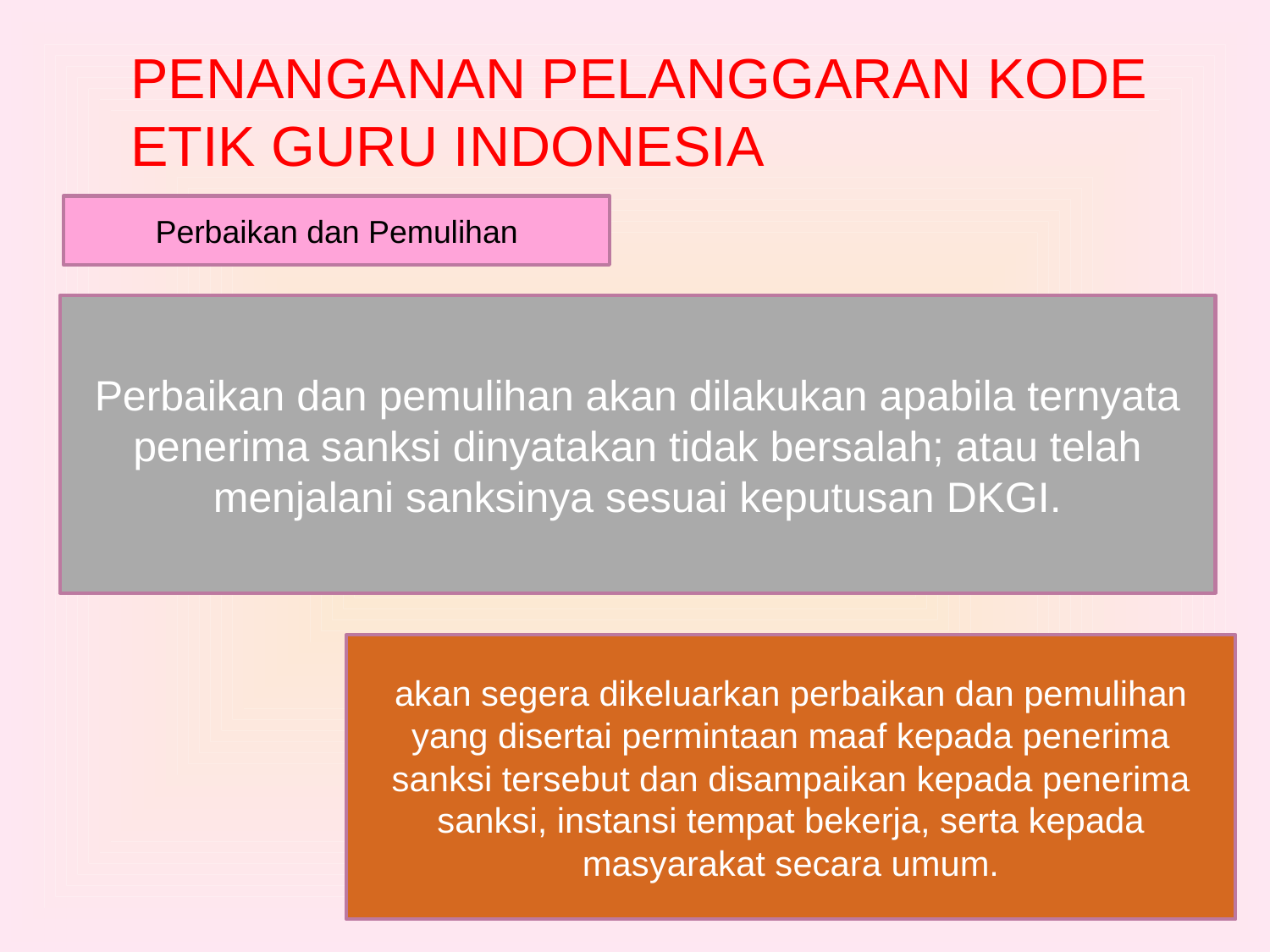

PENANGANAN PELANGGARAN KODE ETIK GURU INDONESIA
Perbaikan dan Pemulihan
Perbaikan dan pemulihan akan dilakukan apabila ternyata penerima sanksi dinyatakan tidak bersalah; atau telah menjalani sanksinya sesuai keputusan DKGI.
akan segera dikeluarkan perbaikan dan pemulihan yang disertai permintaan maaf kepada penerima sanksi tersebut dan disampaikan kepada penerima sanksi, instansi tempat bekerja, serta kepada masyarakat secara umum.